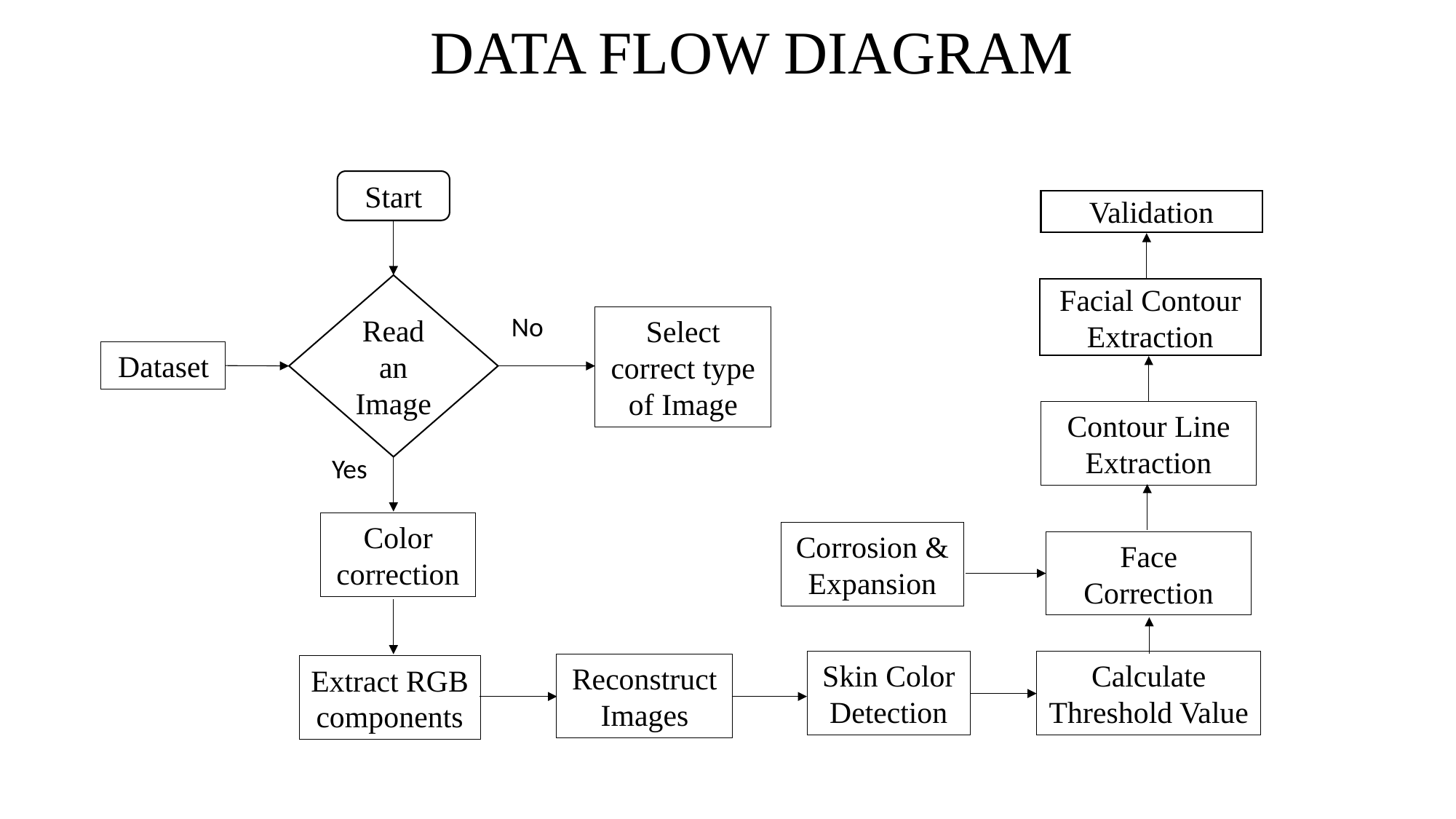

# DATA FLOW DIAGRAM
Start
Validation
Read an Image
Facial Contour Extraction
No
Select correct type of Image
Contour Line Extraction
Yes
Color correction
Corrosion & Expansion
Skin Color Detection
Calculate Threshold Value
Reconstruct Images
Extract RGB components
Dataset
Face Correction